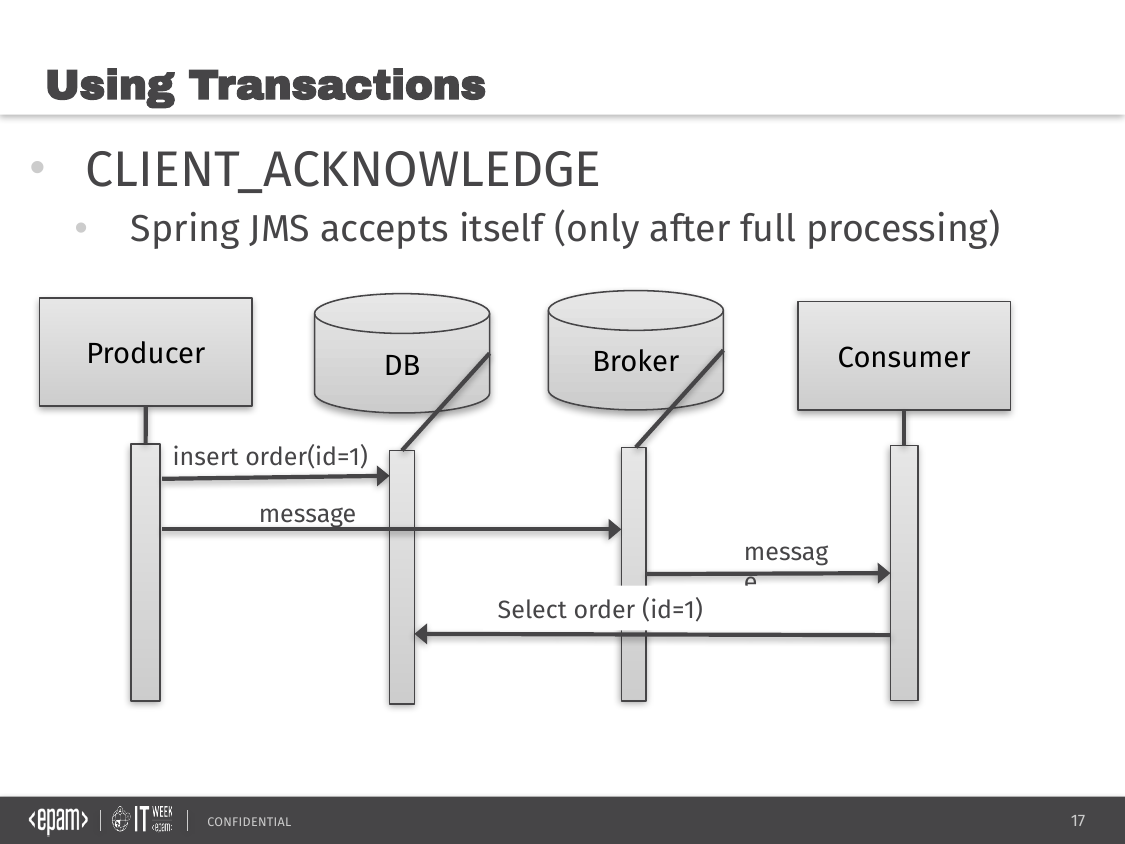

Using Transactions
CLIENT_ACKNOWLEDGE
Spring JMS accepts itself (only after full processing)
Broker
DB
Producer
Consumer
insert order(id=1)

message
message
Select order (id=1)